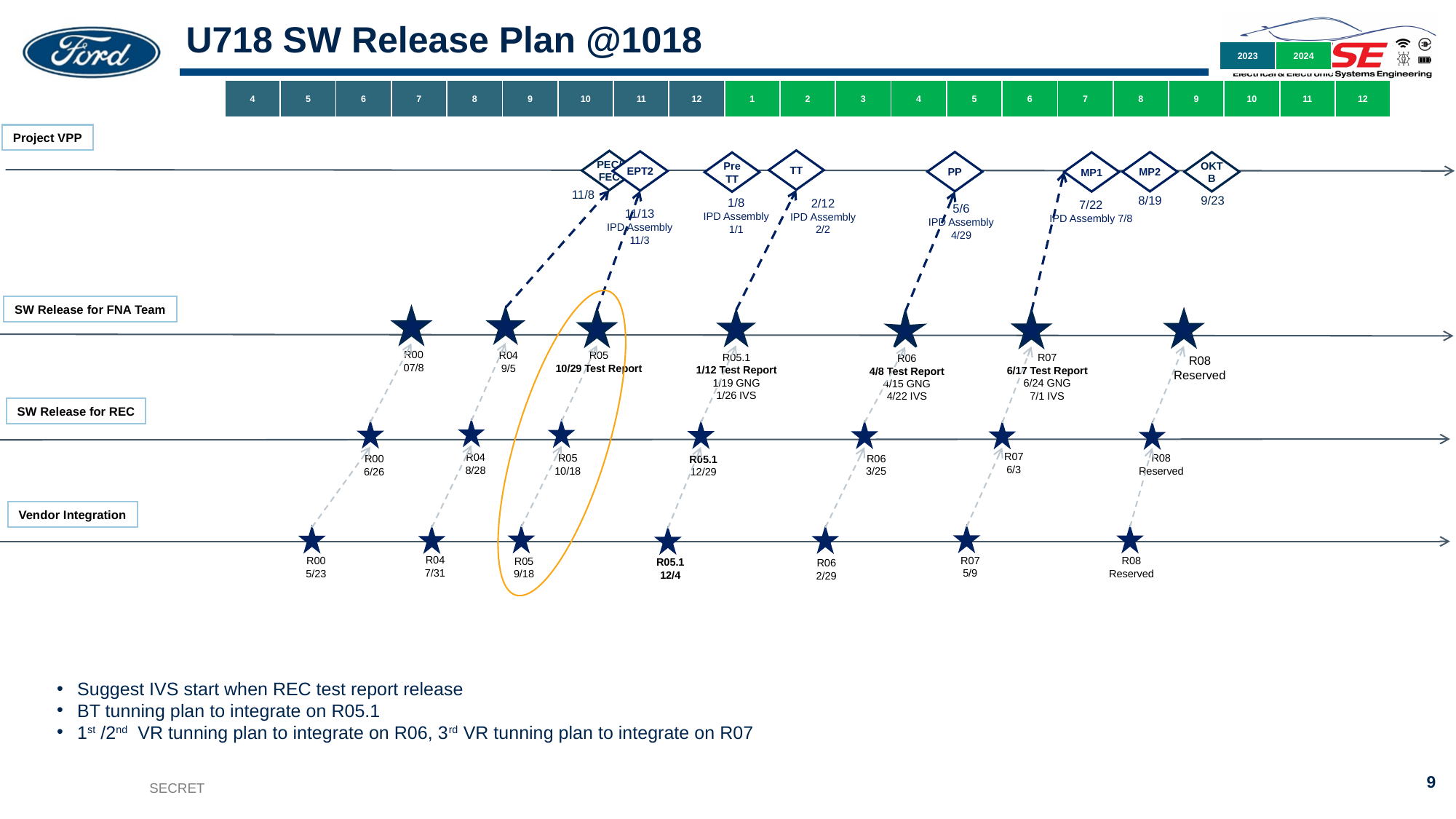

# U718 SW Release Plan @1018
| 2023 | 2024 |
| --- | --- |
| 4 | 5 | 6 | 7 | 8 | 9 | 10 | 11 | 12 | 1 | 2 | 3 | 4 | 5 | 6 | 7 | 8 | 9 | 10 | 11 | 12 |
| --- | --- | --- | --- | --- | --- | --- | --- | --- | --- | --- | --- | --- | --- | --- | --- | --- | --- | --- | --- | --- |
Project VPP
TT
2/12
IPD Assembly 2/2
PEC/FEC
11/8
EPT2
11/13
IPD Assembly 11/3
PP
5/6
IPD Assembly 4/29
MP2
8/19
OKTB
9/23
MP1
7/22
IPD Assembly 7/8
Pre TT
1/8
IPD Assembly 1/1

SW Release for FNA Team

R04
9/5

R00
07/8

R05
10/29 Test Report

R05.1
1/12 Test Report
1/19 GNG
1/26 IVS

R08
Reserved

R07
6/17 Test Report
6/24 GNG
7/1 IVS

R06
4/8 Test Report
4/15 GNG
4/22 IVS
SW Release for REC

R04
8/28

R05
10/18

R00
6/26

R05.1
12/29

R06
3/25

R07
6/3

R08
Reserved
Vendor Integration

R07
5/9

R08
Reserved

R05
9/18

R00
5/23

R06
2/29

R04
7/31

R05.1
12/4
Suggest IVS start when REC test report release
BT tunning plan to integrate on R05.1
1st /2nd  VR tunning plan to integrate on R06, 3rd VR tunning plan to integrate on R07